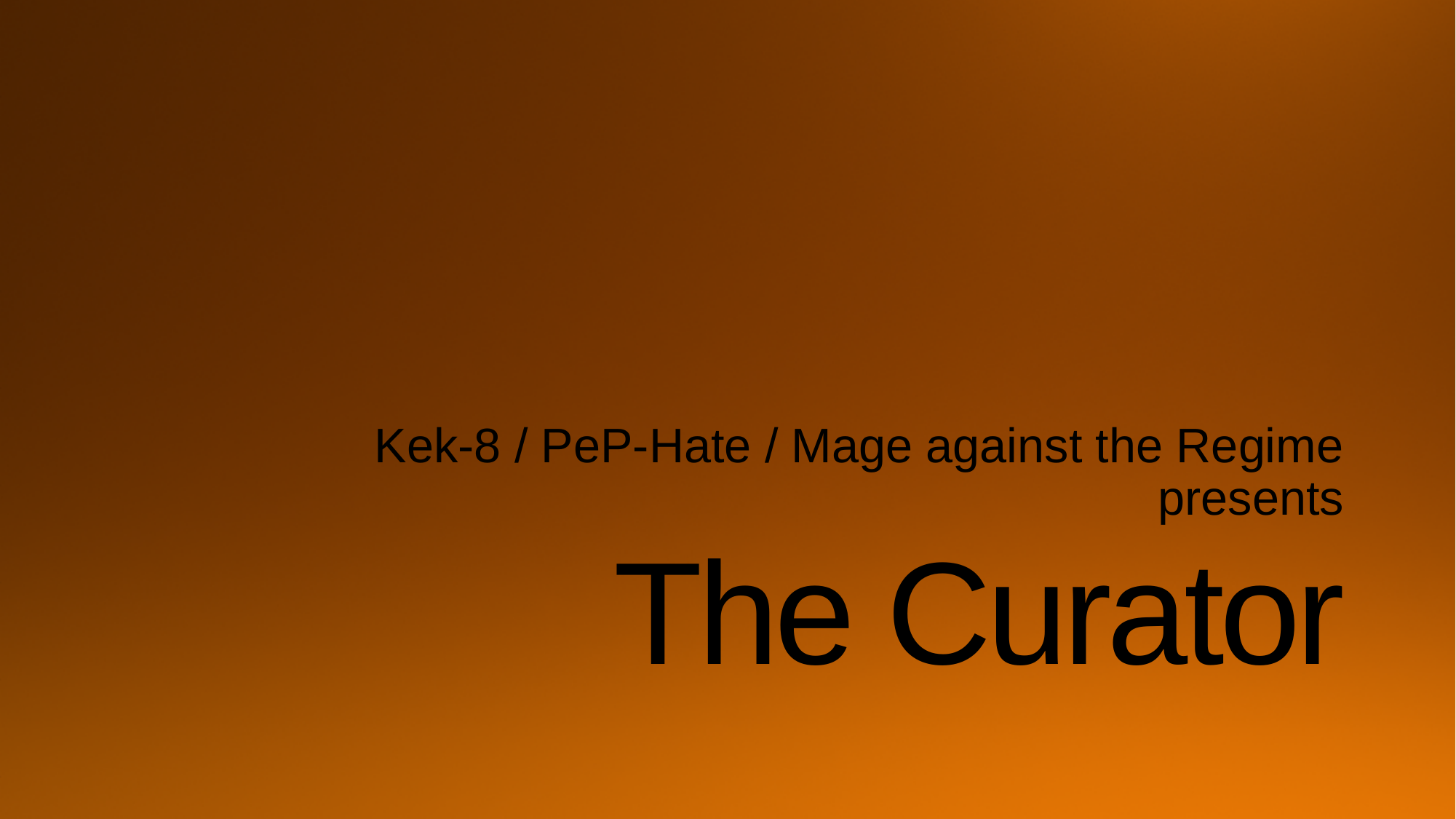

Kek-8 / PeP-Hate / Mage against the Regime presents
# The Curator